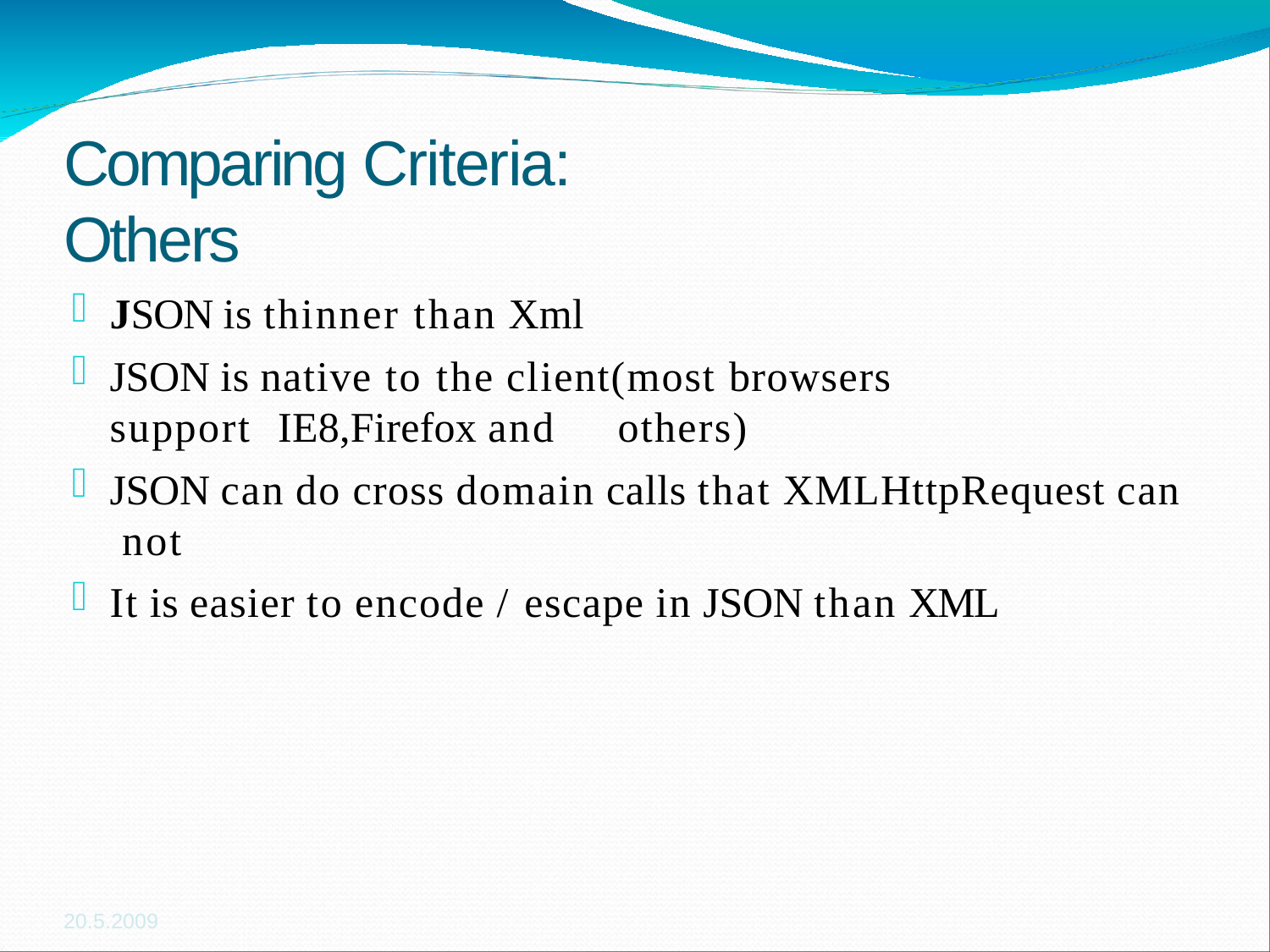

# Comparing Criteria: Others
JSON is thinner than Xml
JSON is native to the client(most browsers support  IE8,Firefox and	others)
JSON can do cross domain calls that XMLHttpRequest can  not
It is easier to encode / escape in JSON than XML
20.5.2009